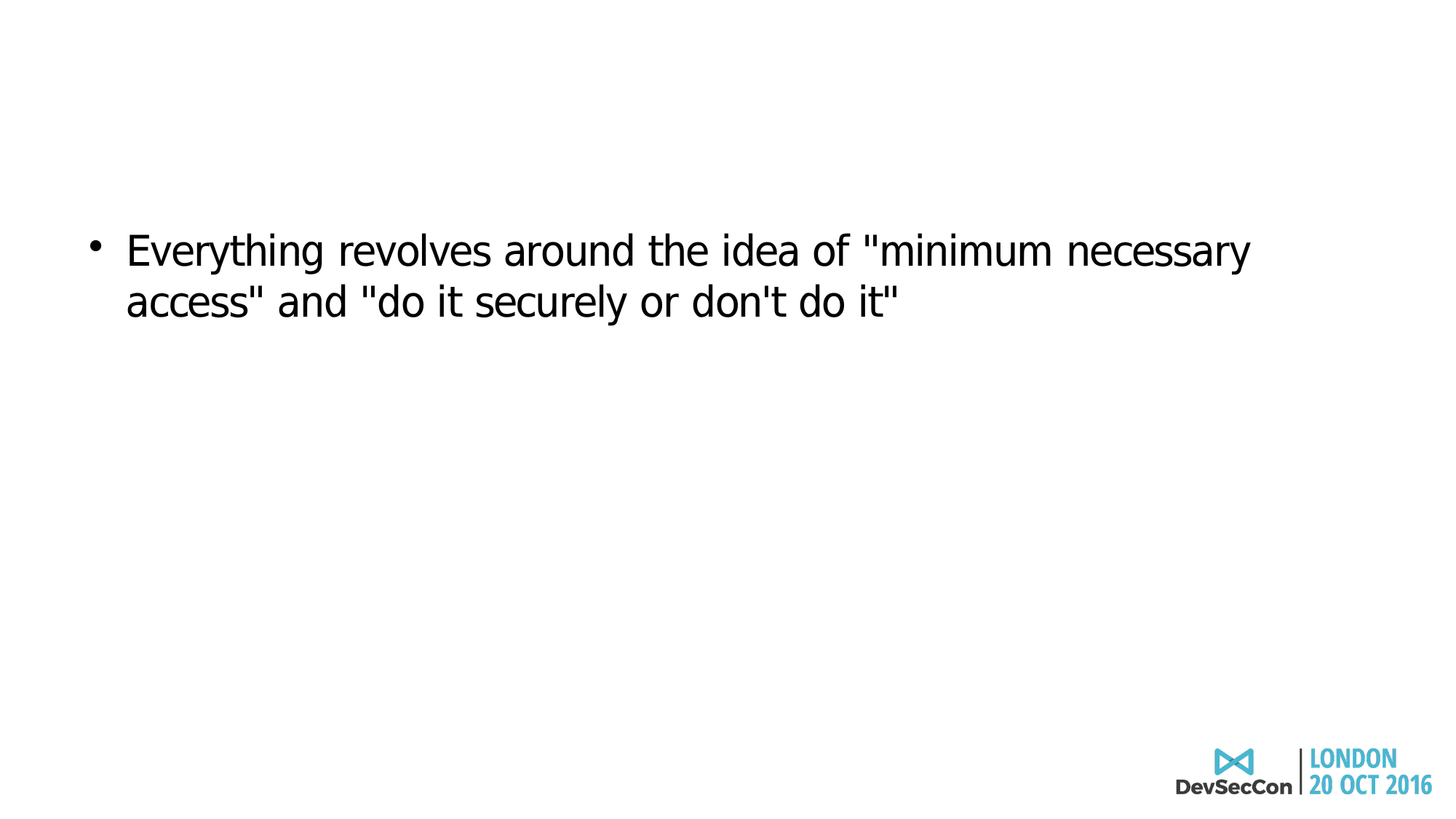

Everything revolves around the idea of "minimum necessary access" and "do it securely or don't do it"